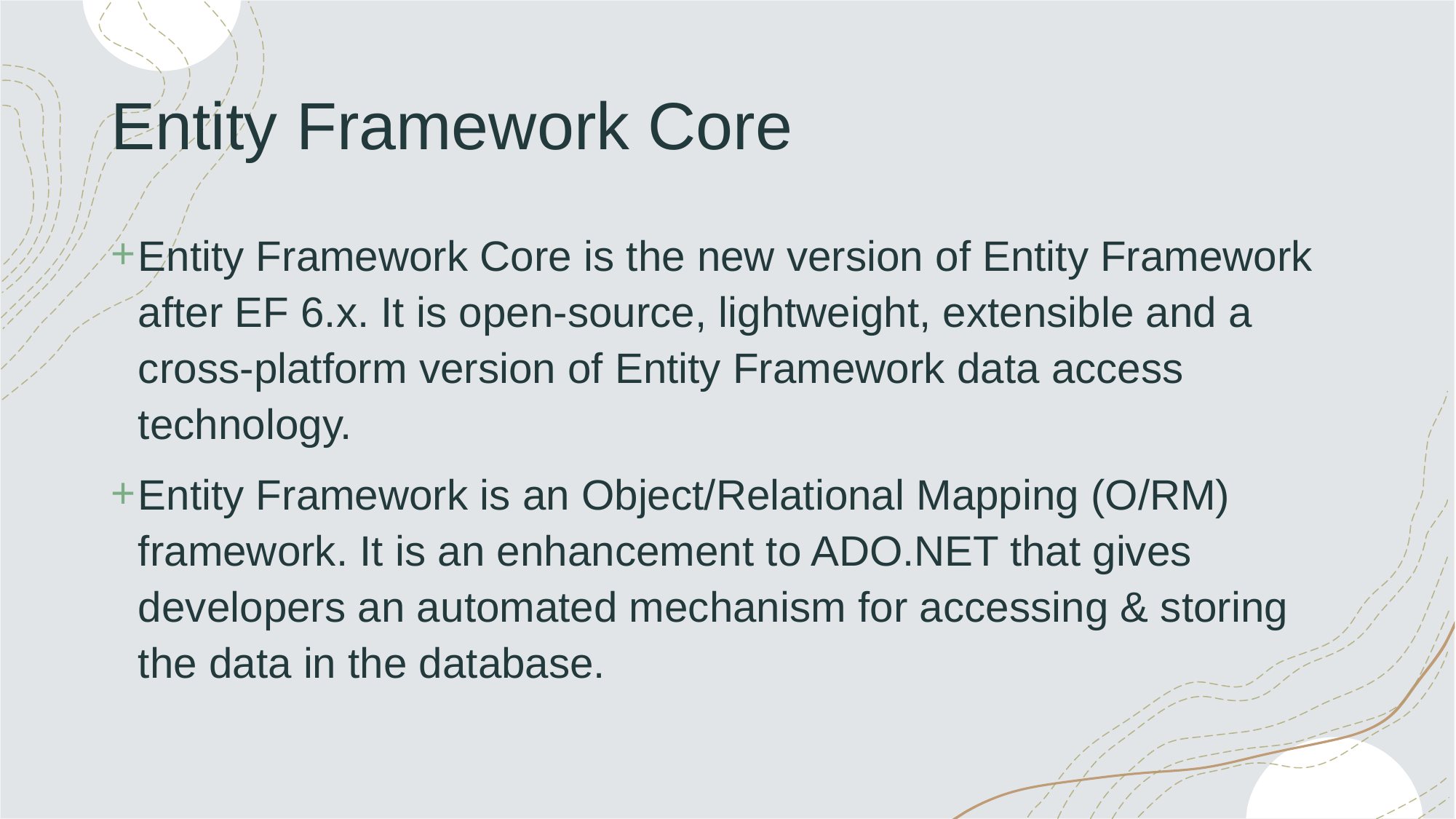

# Entity Framework Core
Entity Framework Core is the new version of Entity Framework after EF 6.x. It is open-source, lightweight, extensible and a cross-platform version of Entity Framework data access technology.
Entity Framework is an Object/Relational Mapping (O/RM) framework. It is an enhancement to ADO.NET that gives developers an automated mechanism for accessing & storing the data in the database.